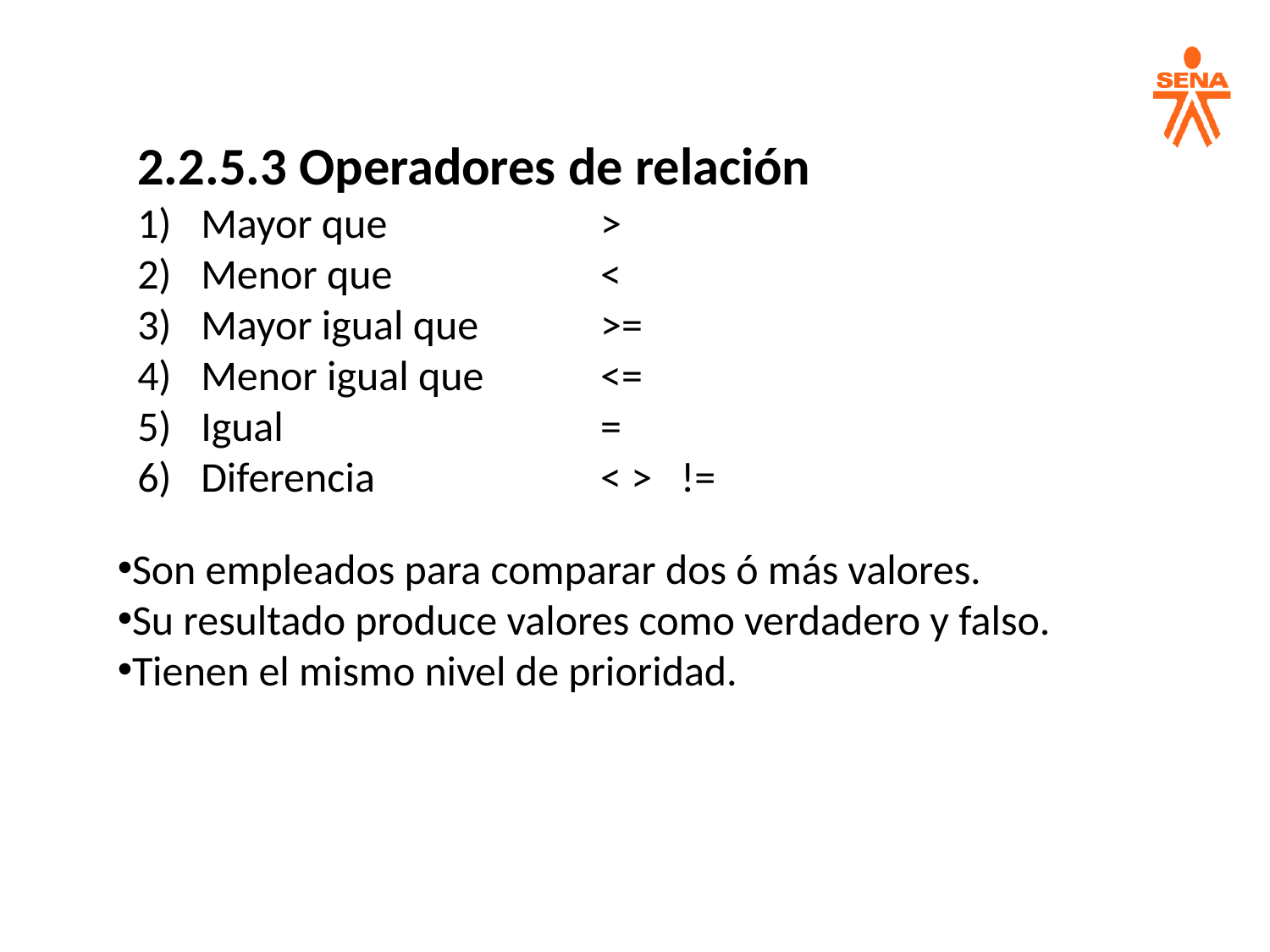

2.2.5.3 Operadores de relación
Mayor que  	>
Menor que 	<
Mayor igual que	>=
Menor igual que	<=
Igual 	=
Diferencia	< >   !=
Son empleados para comparar dos ó más valores.
Su resultado produce valores como verdadero y falso.
Tienen el mismo nivel de prioridad.